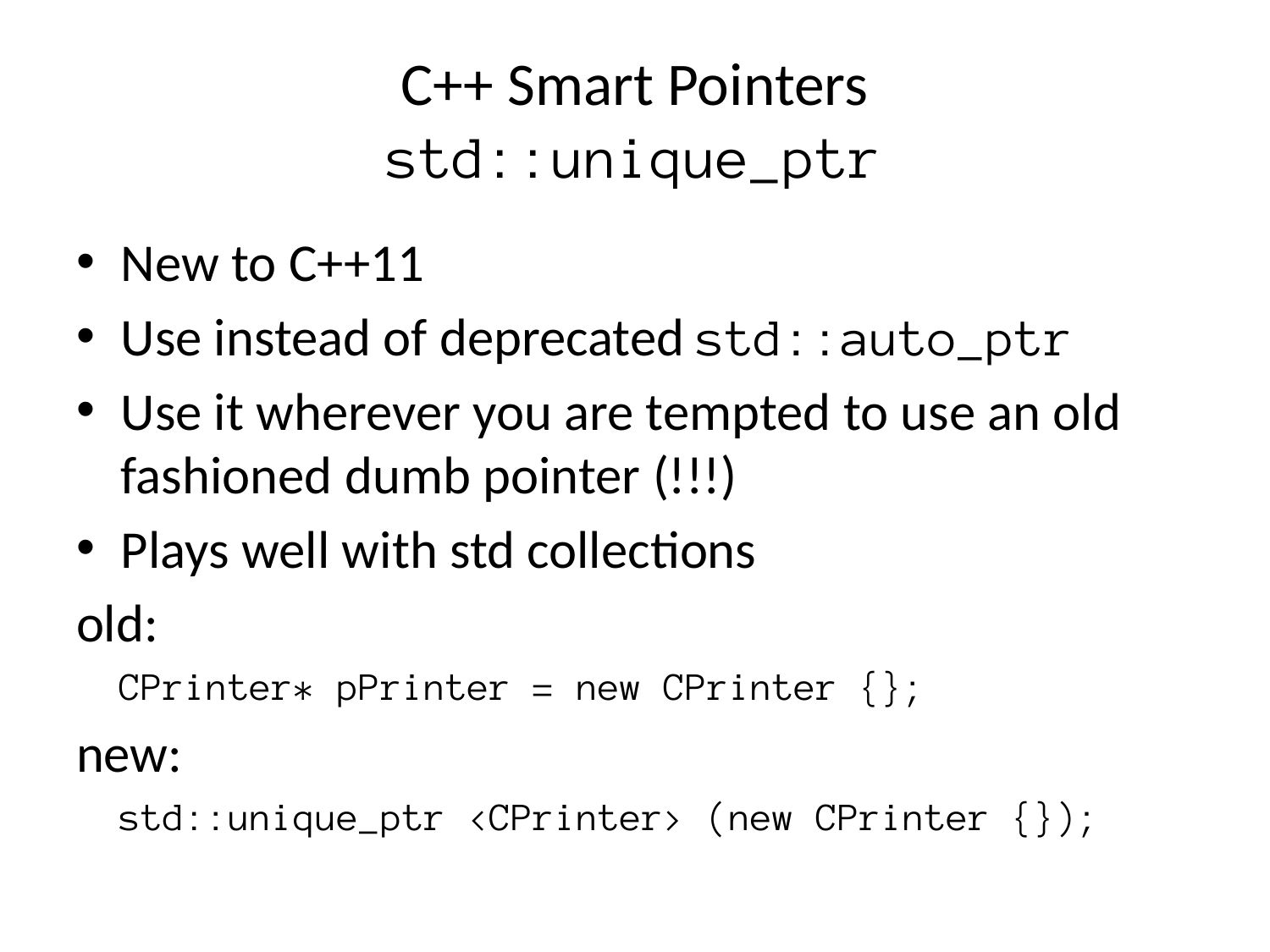

# C++ Smart Pointers std::unique_ptr
New to C++11
Use instead of deprecated std::auto_ptr
Use it wherever you are tempted to use an old fashioned dumb pointer (!!!)
Plays well with std collections
old:
  CPrinter* pPrinter = new CPrinter {};
new:
  std::unique_ptr <CPrinter> (new CPrinter {});